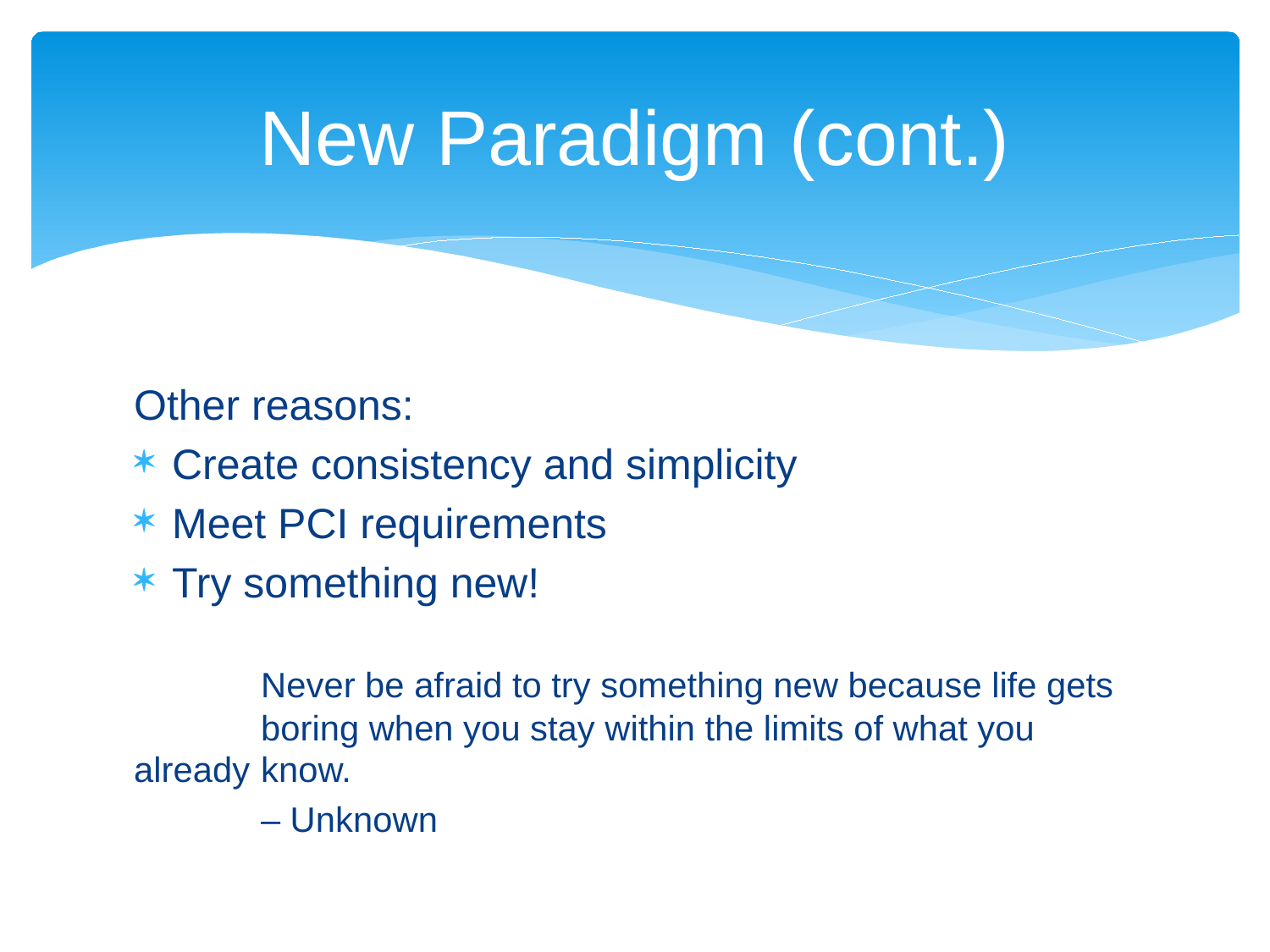

# New Paradigm (cont.)
Other reasons:
Create consistency and simplicity
Meet PCI requirements
Try something new!

	Never be afraid to try something new because life gets 	boring when you stay within the limits of what you already 	know.
	– Unknown